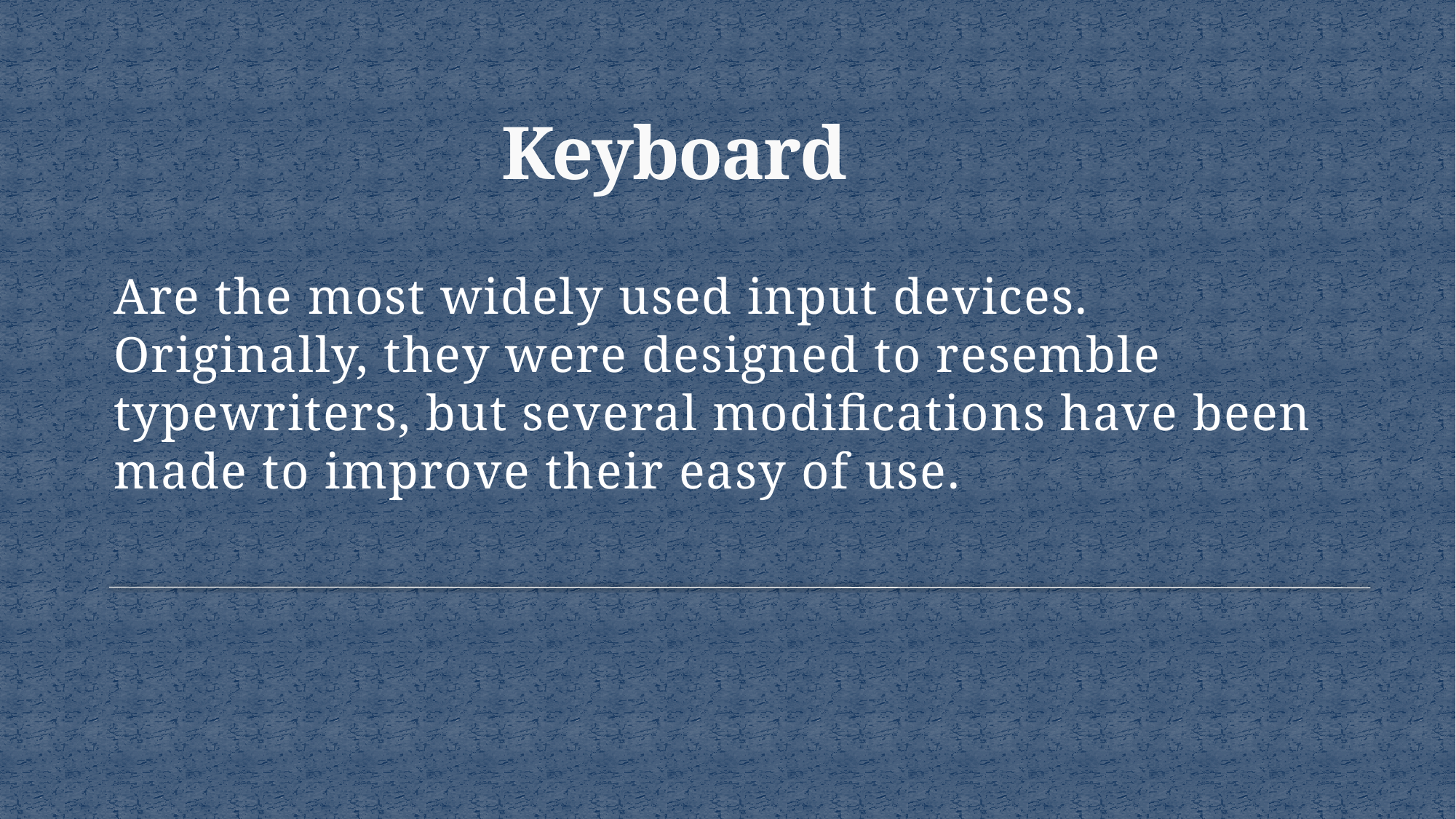

# Keyboard
Are the most widely used input devices. Originally, they were designed to resemble typewriters, but several modifications have been made to improve their easy of use.